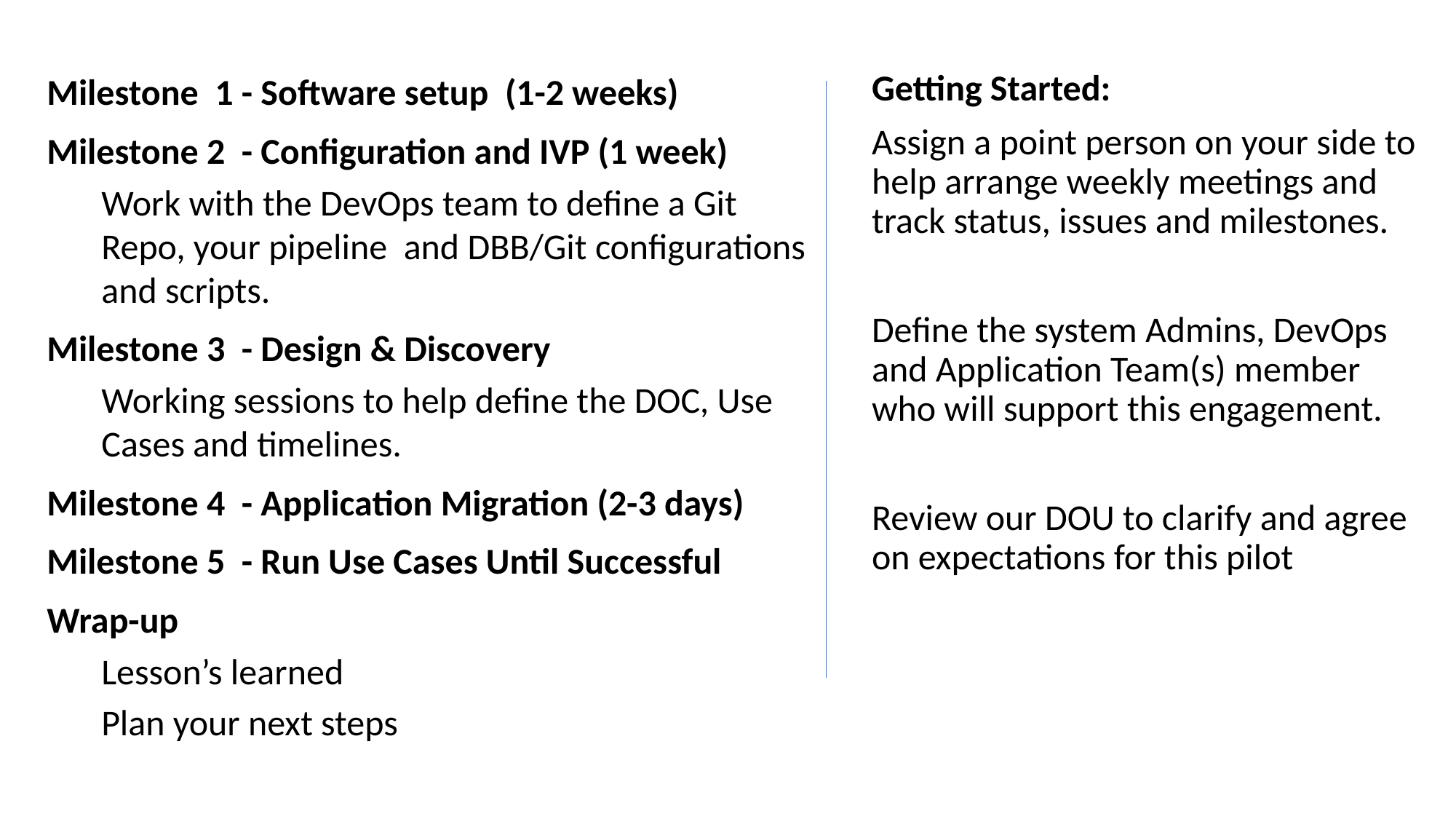

Milestone  1 - Software setup  (1-2 weeks)
Milestone 2  - Configuration and IVP (1 week)
Work with the DevOps team to define a Git Repo, your pipeline  and DBB/Git configurations and scripts.
Milestone 3  - Design & Discovery
Working sessions to help define the DOC, Use Cases and timelines.
Milestone 4  - Application Migration (2-3 days)
Milestone 5  - Run Use Cases Until Successful
Wrap-up
Lesson’s learned
Plan your next steps
Getting Started:
Assign a point person on your side to help arrange weekly meetings and track status, issues and milestones.

Define the system Admins, DevOps and Application Team(s) member who will support this engagement.

Review our DOU to clarify and agree on expectations for this pilot